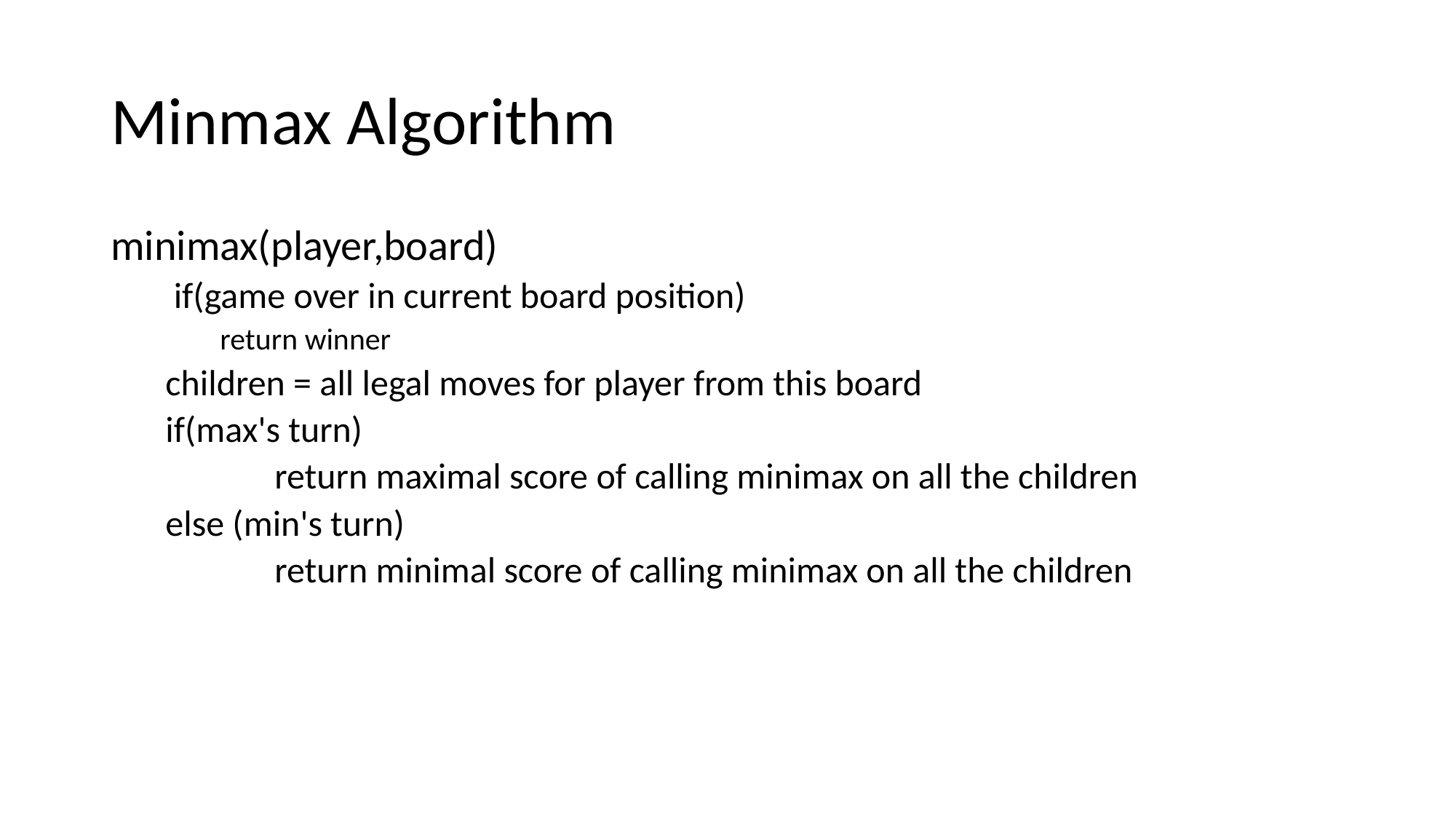

# Minmax Algorithm
minimax(player,board)
 if(game over in current board position)
return winner
children = all legal moves for player from this board
if(max's turn)
	return maximal score of calling minimax on all the children
else (min's turn)
	return minimal score of calling minimax on all the children